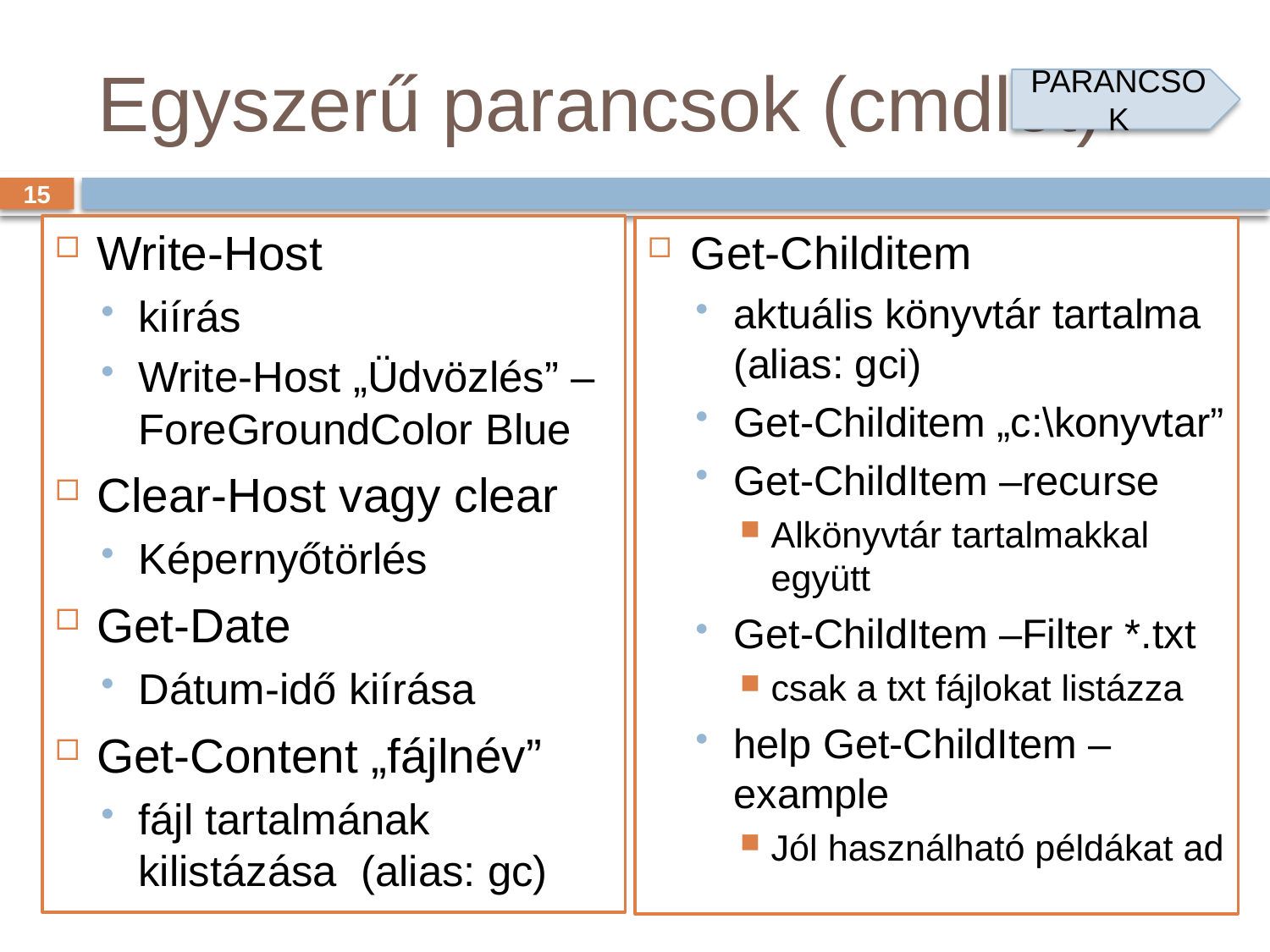

# Egyszerű parancsok (cmdlet)
PARANCSOK
15
Write-Host
kiírás
Write-Host „Üdvözlés” –ForeGroundColor Blue
Clear-Host vagy clear
Képernyőtörlés
Get-Date
Dátum-idő kiírása
Get-Content „fájlnév”
fájl tartalmának kilistázása  (alias: gc)

Get-Childitem
aktuális könyvtár tartalma  (alias: gci)
Get-Childitem „c:\konyvtar”
Get-ChildItem –recurse
Alkönyvtár tartalmakkal együtt
Get-ChildItem –Filter *.txt
csak a txt fájlokat listázza
help Get-ChildItem –example
Jól használható példákat ad